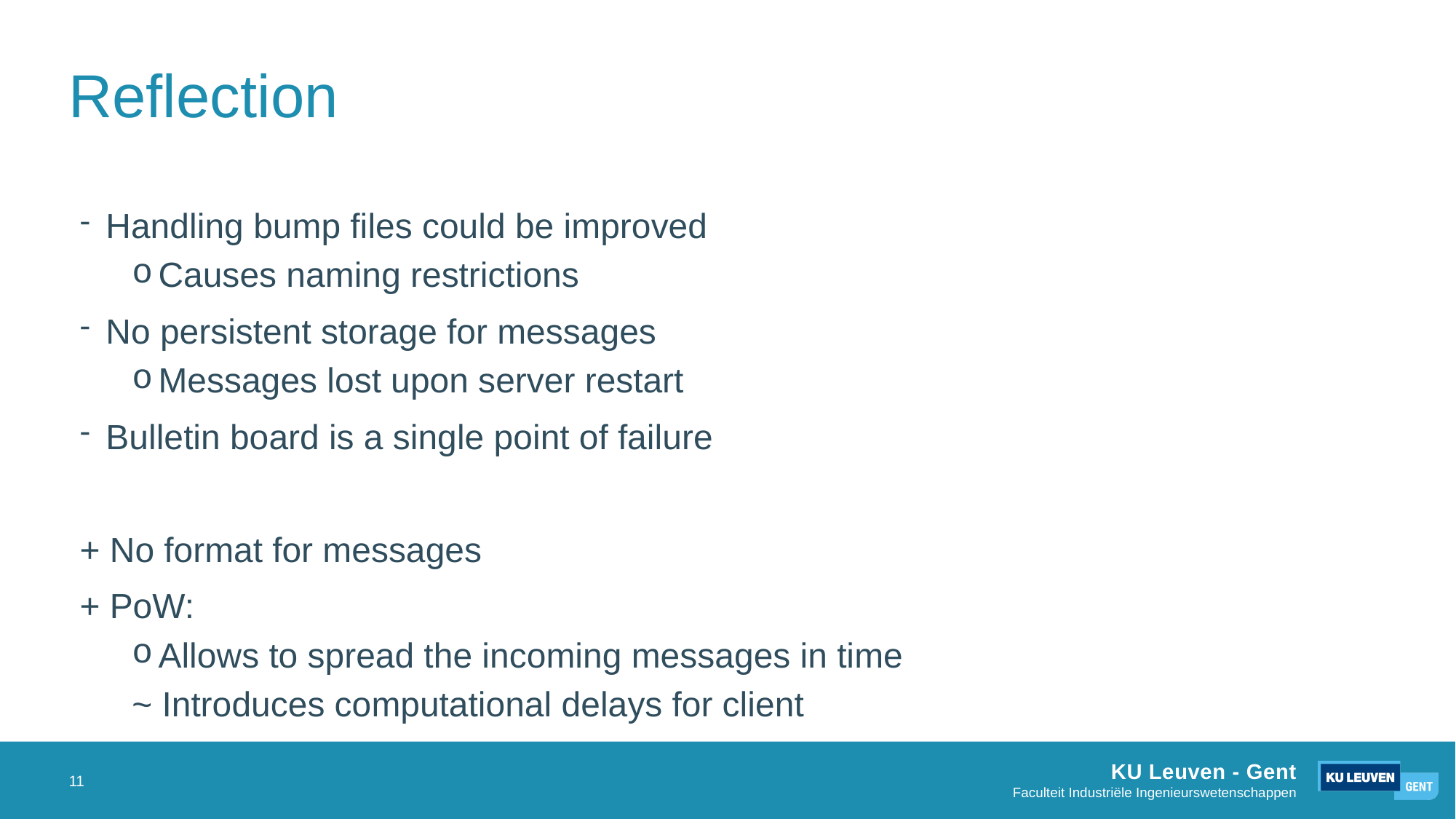

# Reflection
Handling bump files could be improved
Causes naming restrictions
No persistent storage for messages
Messages lost upon server restart
Bulletin board is a single point of failure

+ No format for messages
+ PoW:
Allows to spread the incoming messages in time
~ Introduces computational delays for client
11